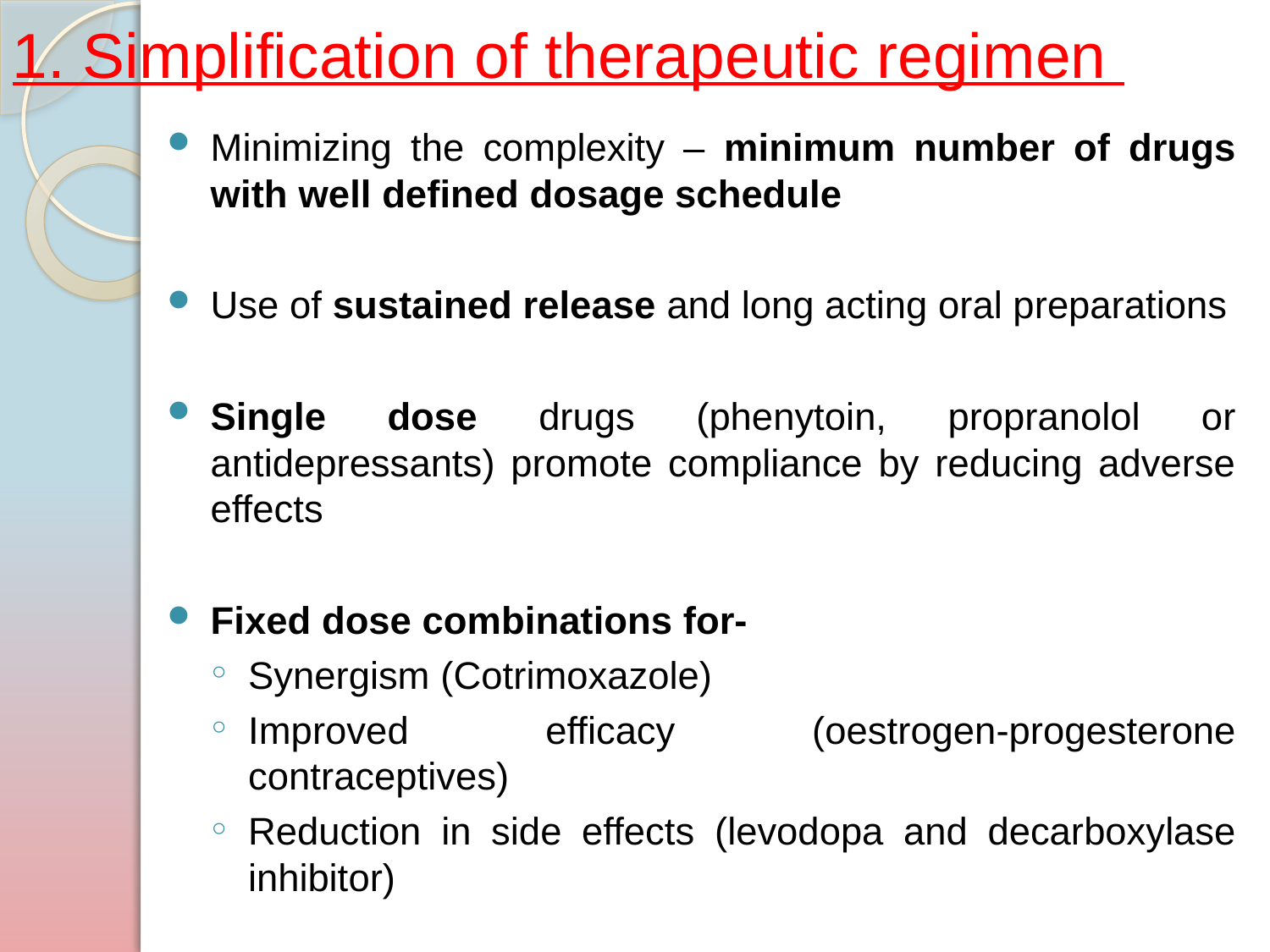

# 1. Simplification of therapeutic regimen
Minimizing the complexity – minimum number of drugs with well defined dosage schedule

Use of sustained release and long acting oral preparations

Single dose drugs (phenytoin, propranolol or antidepressants) promote compliance by reducing adverse effects

Fixed dose combinations for-
Synergism (Cotrimoxazole)
Improved efficacy (oestrogen-progesterone contraceptives)
Reduction in side effects (levodopa and decarboxylase inhibitor)